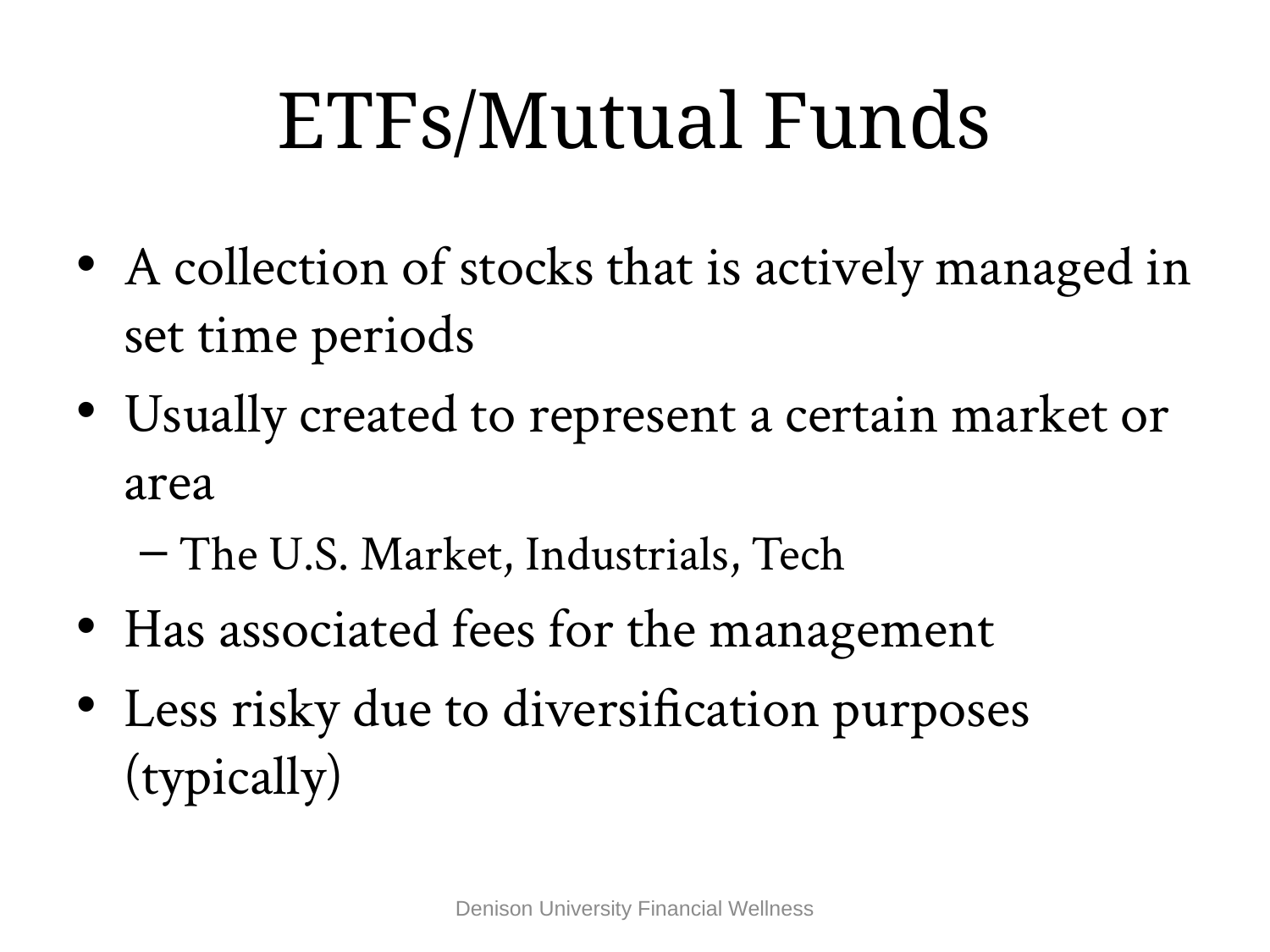

# ETFs/Mutual Funds
A collection of stocks that is actively managed in set time periods
Usually created to represent a certain market or area
The U.S. Market, Industrials, Tech
Has associated fees for the management
Less risky due to diversification purposes (typically)
Denison University Financial Wellness